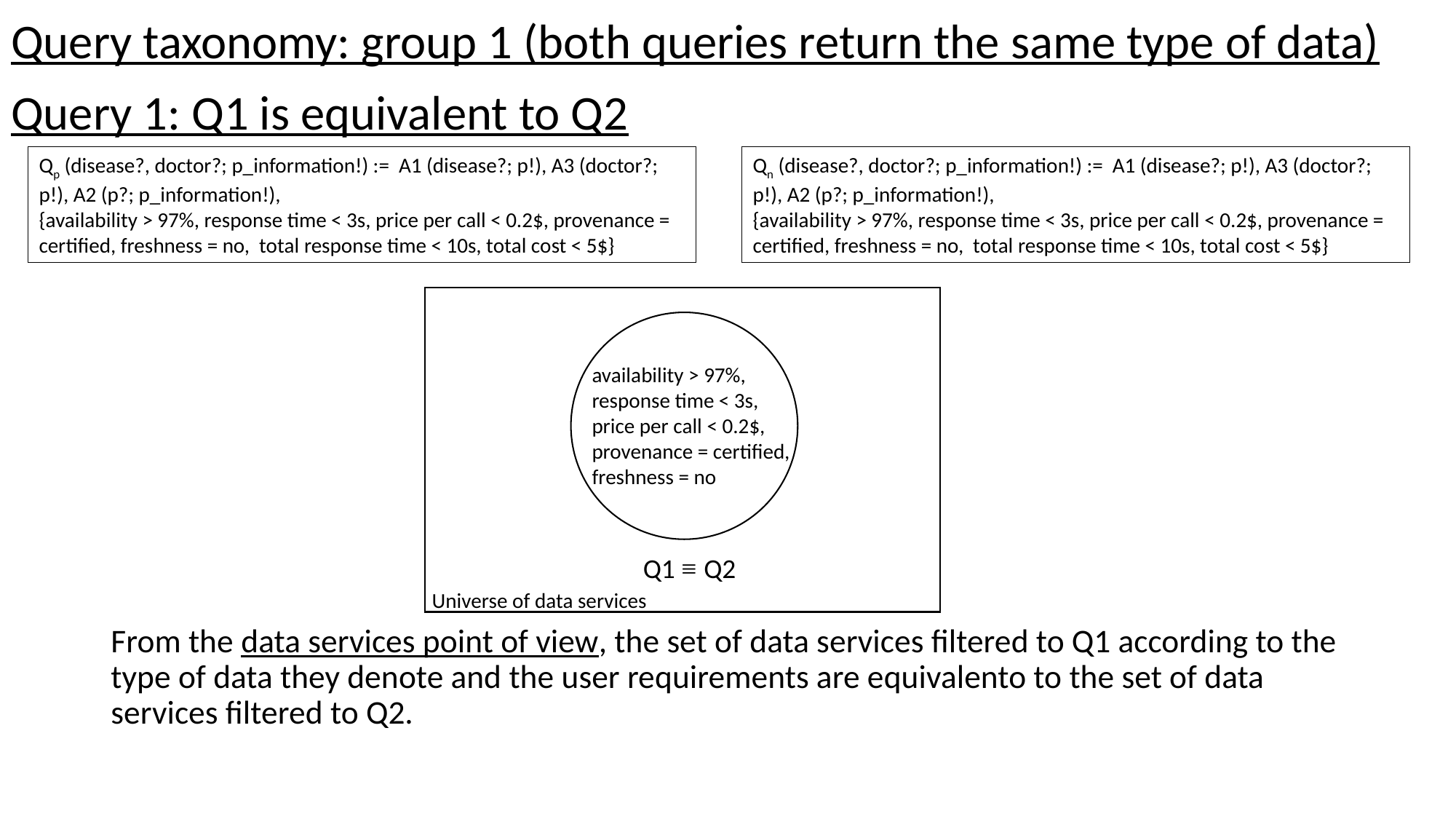

# Query taxonomy: group 1 (both queries return the same type of data)
Query 1: Q1 is equivalent to Q2
Qp (disease?, doctor?; p_information!) :=  A1 (disease?; p!), A3 (doctor?; p!), A2 (p?; p_information!),
{availability > 97%, response time < 3s, price per call < 0.2$, provenance = certified, freshness = no,  total response time < 10s, total cost < 5$}
Qn (disease?, doctor?; p_information!) :=  A1 (disease?; p!), A3 (doctor?; p!), A2 (p?; p_information!),
{availability > 97%, response time < 3s, price per call < 0.2$, provenance = certified, freshness = no,  total response time < 10s, total cost < 5$}

availability > 97%,
response time < 3s,
price per call < 0.2$,
provenance = certified,
freshness = no
Q1 ≡ Q2
Universe of data services
From the data services point of view, the set of data services filtered to Q1 according to the type of data they denote and the user requirements are equivalento to the set of data services filtered to Q2.